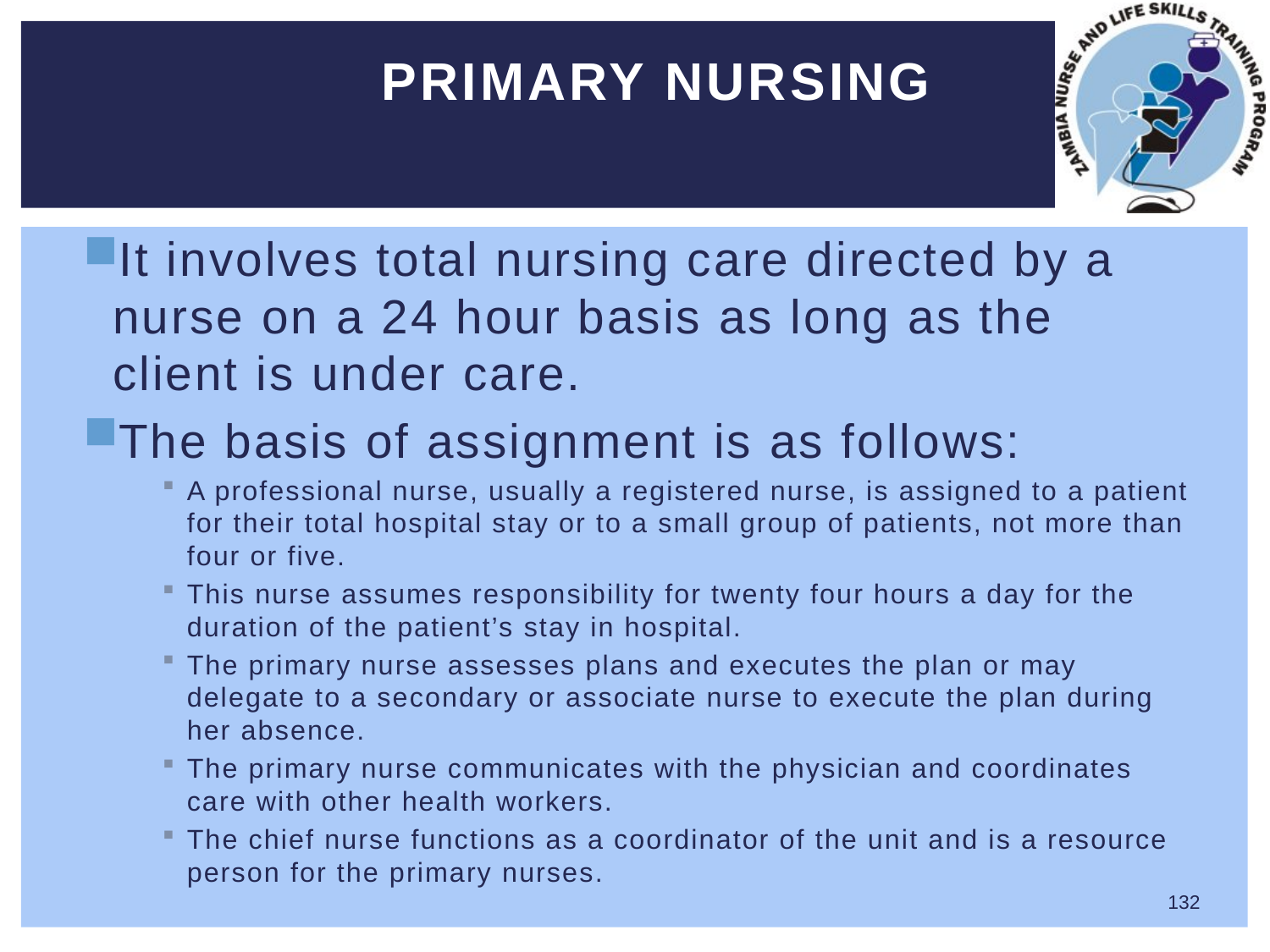

# Primary Nursing
It involves total nursing care directed by a nurse on a 24 hour basis as long as the client is under care.
The basis of assignment is as follows:
A professional nurse, usually a registered nurse, is assigned to a patient for their total hospital stay or to a small group of patients, not more than four or five.
This nurse assumes responsibility for twenty four hours a day for the duration of the patient’s stay in hospital.
The primary nurse assesses plans and executes the plan or may delegate to a secondary or associate nurse to execute the plan during her absence.
The primary nurse communicates with the physician and coordinates care with other health workers.
The chief nurse functions as a coordinator of the unit and is a resource person for the primary nurses.

132